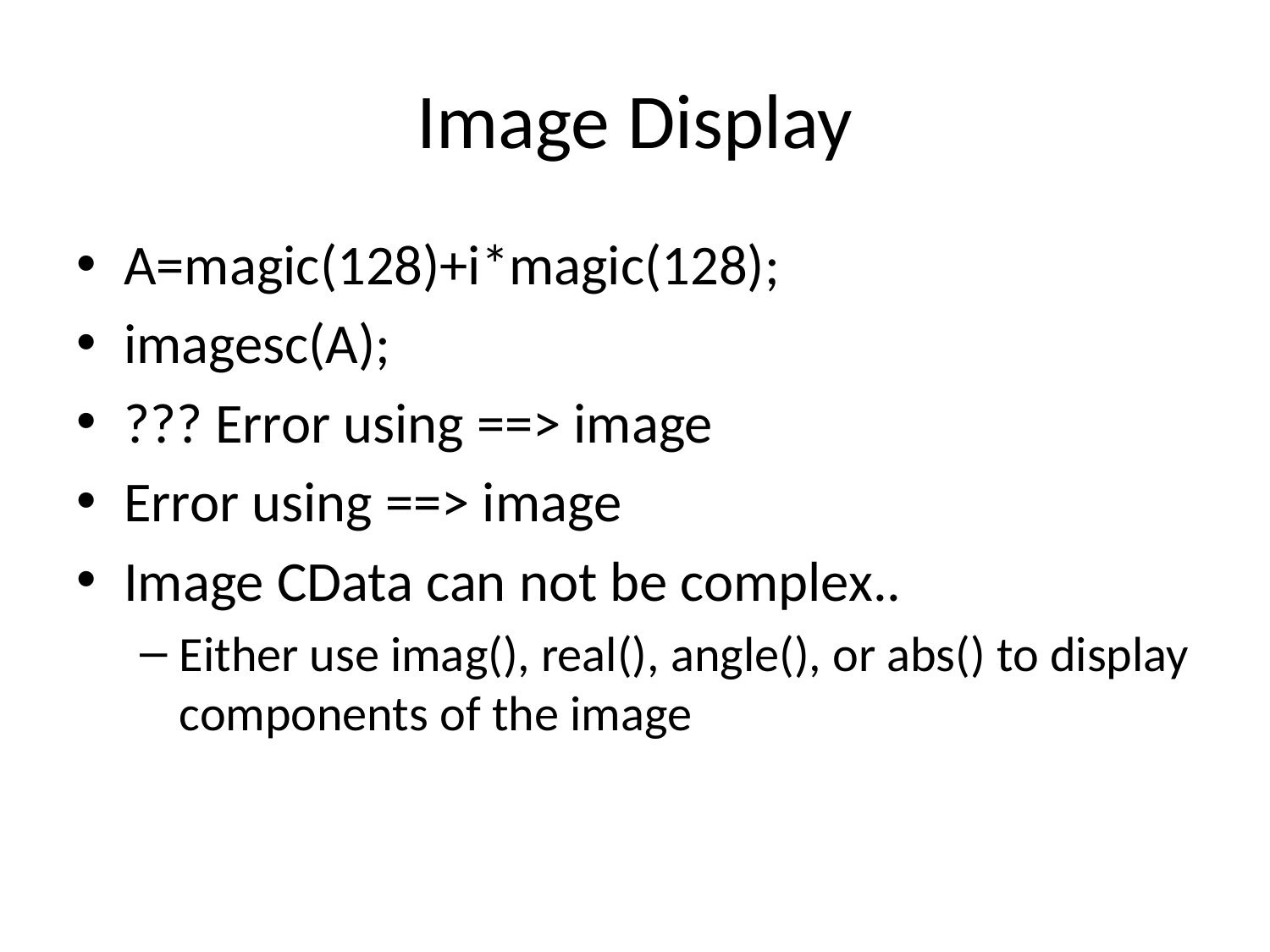

# Image Display
A=magic(128)+i*magic(128);
imagesc(A);
??? Error using ==> image
Error using ==> image
Image CData can not be complex..
Either use imag(), real(), angle(), or abs() to display components of the image